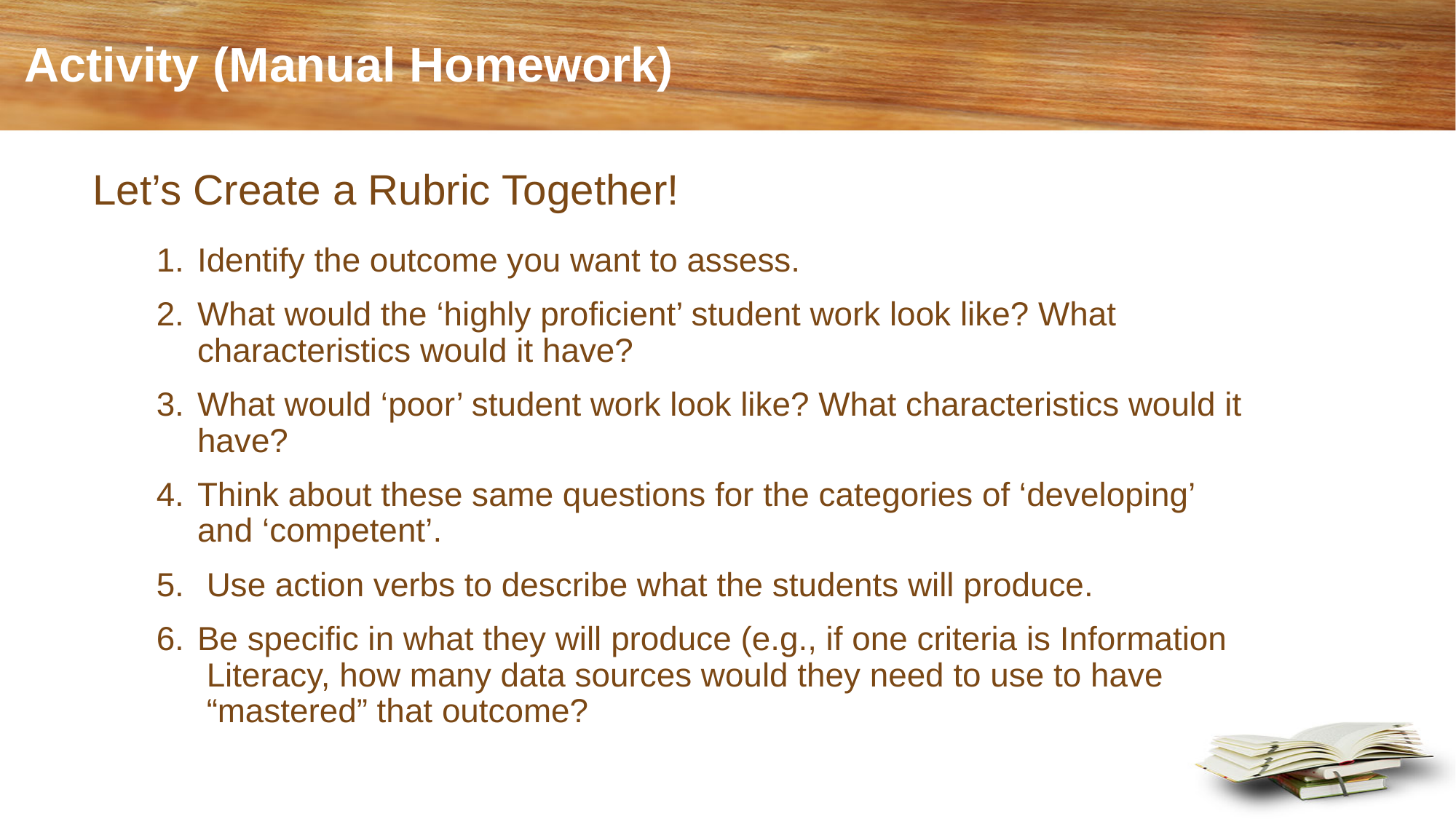

# Activity (Manual Homework)
Let’s Create a Rubric Together!
Identify the outcome you want to assess.
What would the ‘highly proficient’ student work look like? What characteristics would it have?
What would ‘poor’ student work look like? What characteristics would it have?
Think about these same questions for the categories of ‘developing’ and ‘competent’.
 Use action verbs to describe what the students will produce.
Be specific in what they will produce (e.g., if one criteria is Information   Literacy, how many data sources would they need to use to have          “mastered” that outcome?